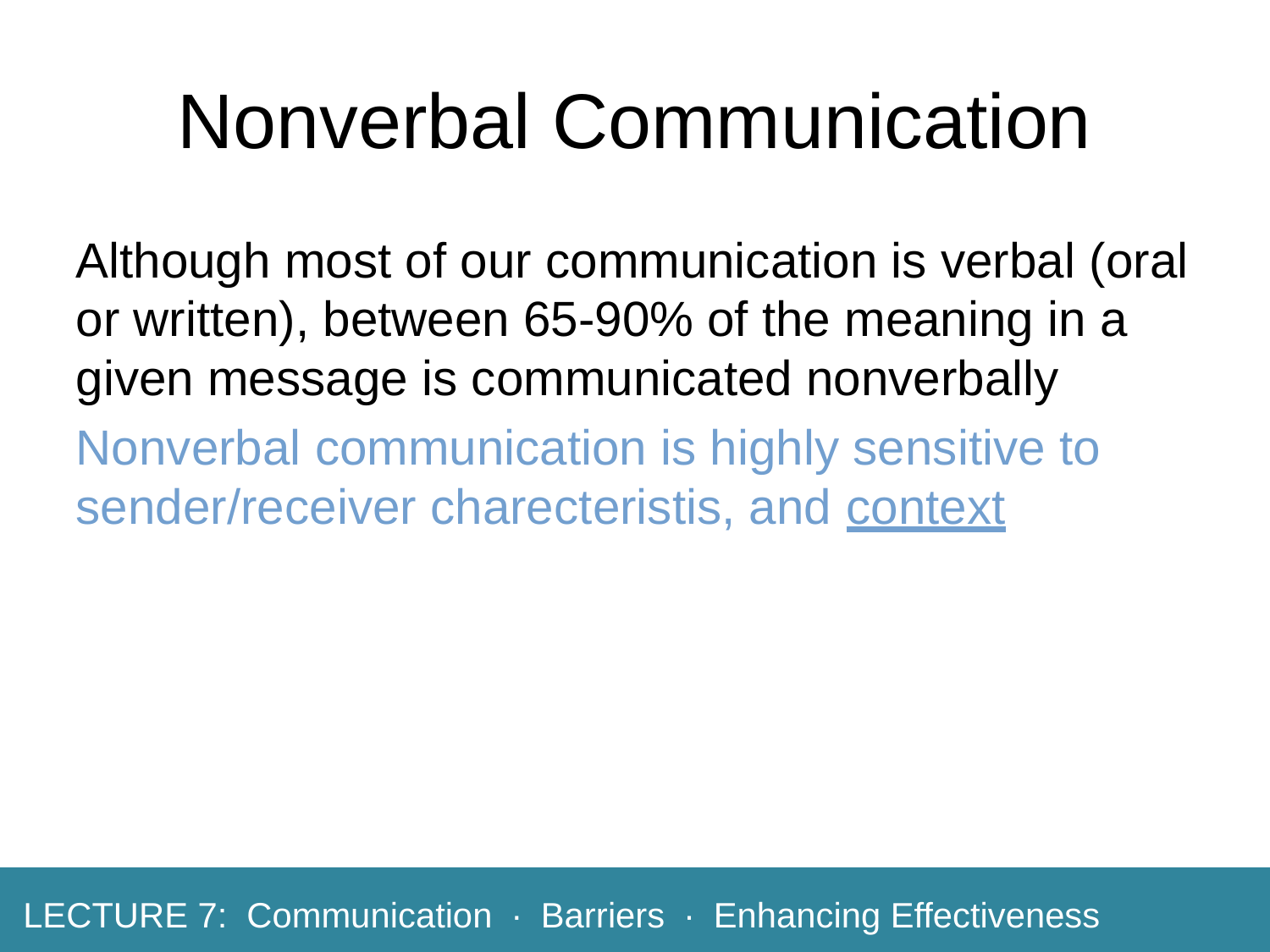

Nonverbal Communication
Although most of our communication is verbal (oral or written), between 65-90% of the meaning in a given message is communicated nonverbally
Nonverbal communication is highly sensitive to sender/receiver charecteristis, and context

LECTURE 7:  Communication  ∙  Barriers  ∙  Enhancing Effectiveness